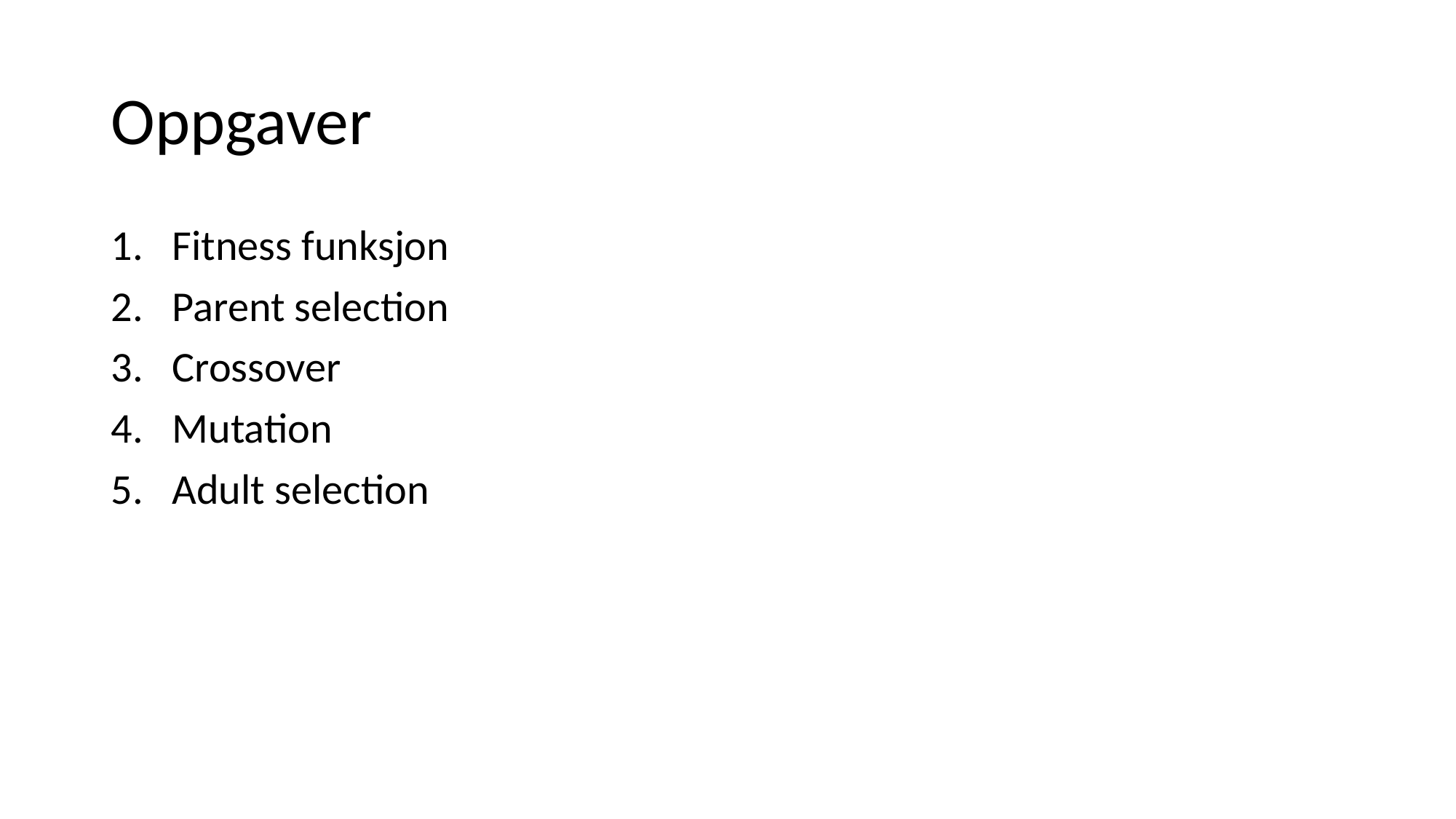

# Oppgaver
Fitness funksjon
Parent selection
Crossover
Mutation
Adult selection